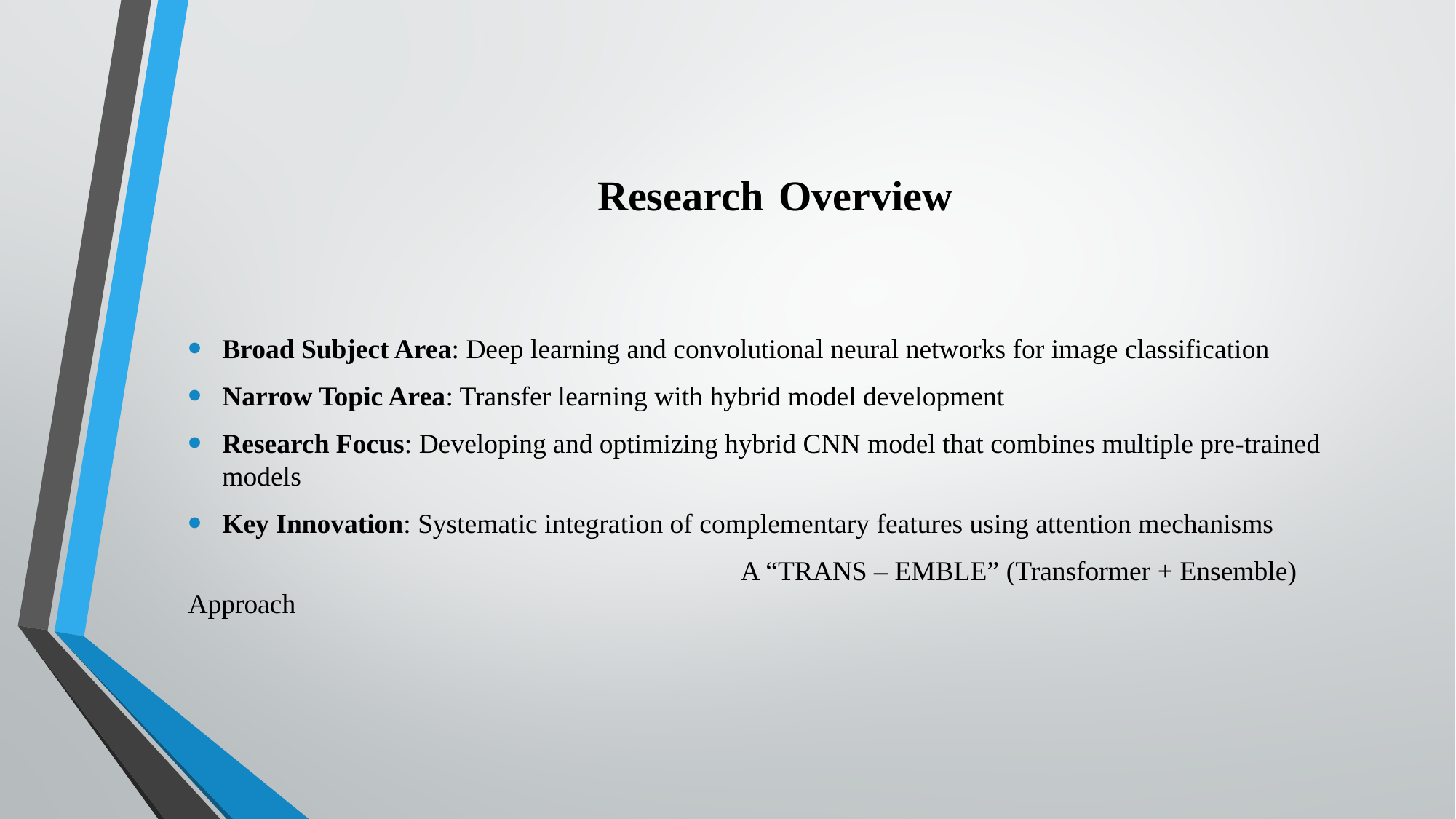

# Research Overview
Broad Subject Area: Deep learning and convolutional neural networks for image classification
Narrow Topic Area: Transfer learning with hybrid model development
Research Focus: Developing and optimizing hybrid CNN model that combines multiple pre-trained models
Key Innovation: Systematic integration of complementary features using attention mechanisms
					 A “TRANS – EMBLE” (Transformer + Ensemble) Approach